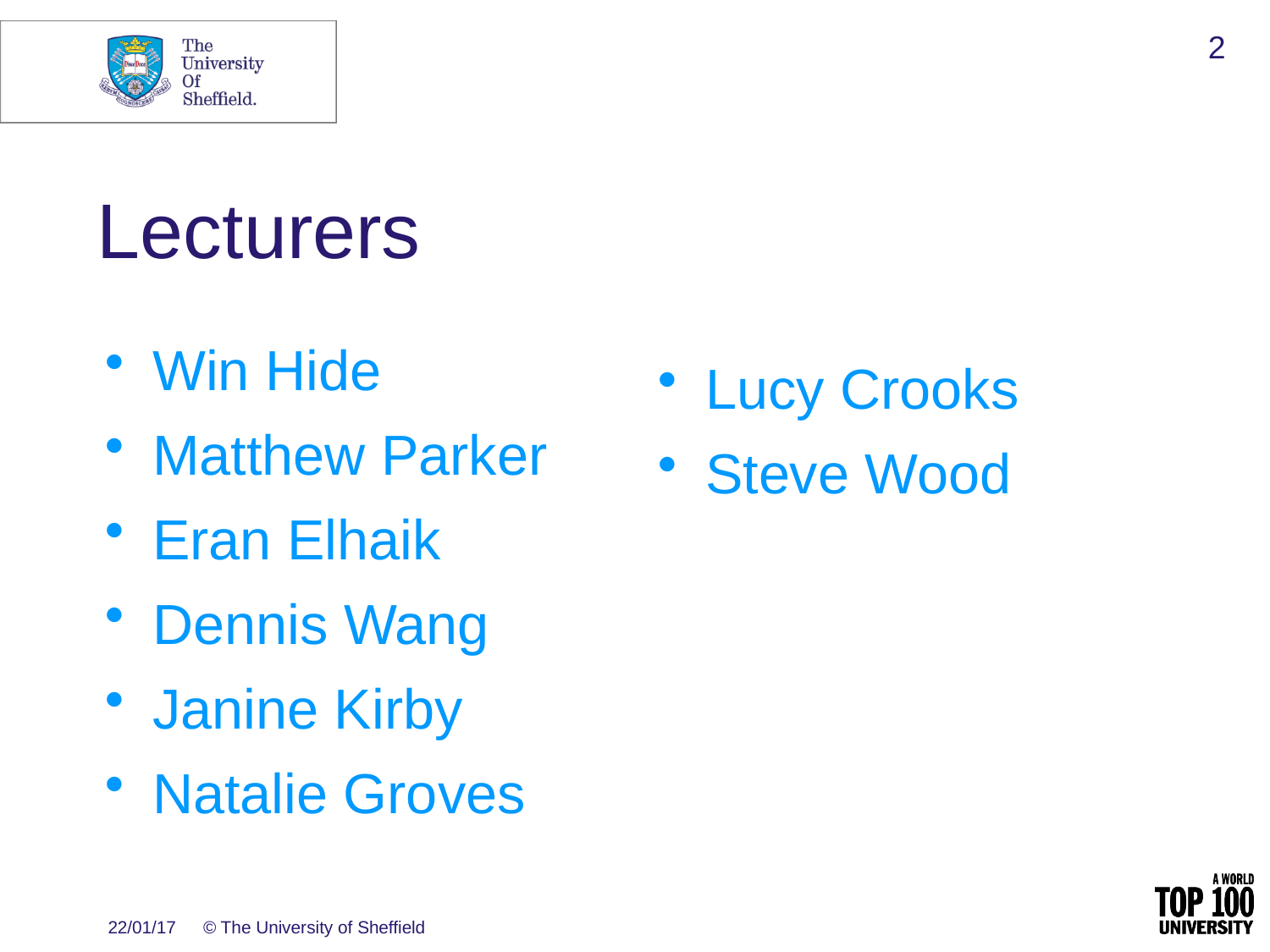

2
# Lecturers
Win Hide
Matthew Parker
Eran Elhaik
Dennis Wang
Janine Kirby
Natalie Groves
Lucy Crooks
Steve Wood
22/01/17
© The University of Sheffield